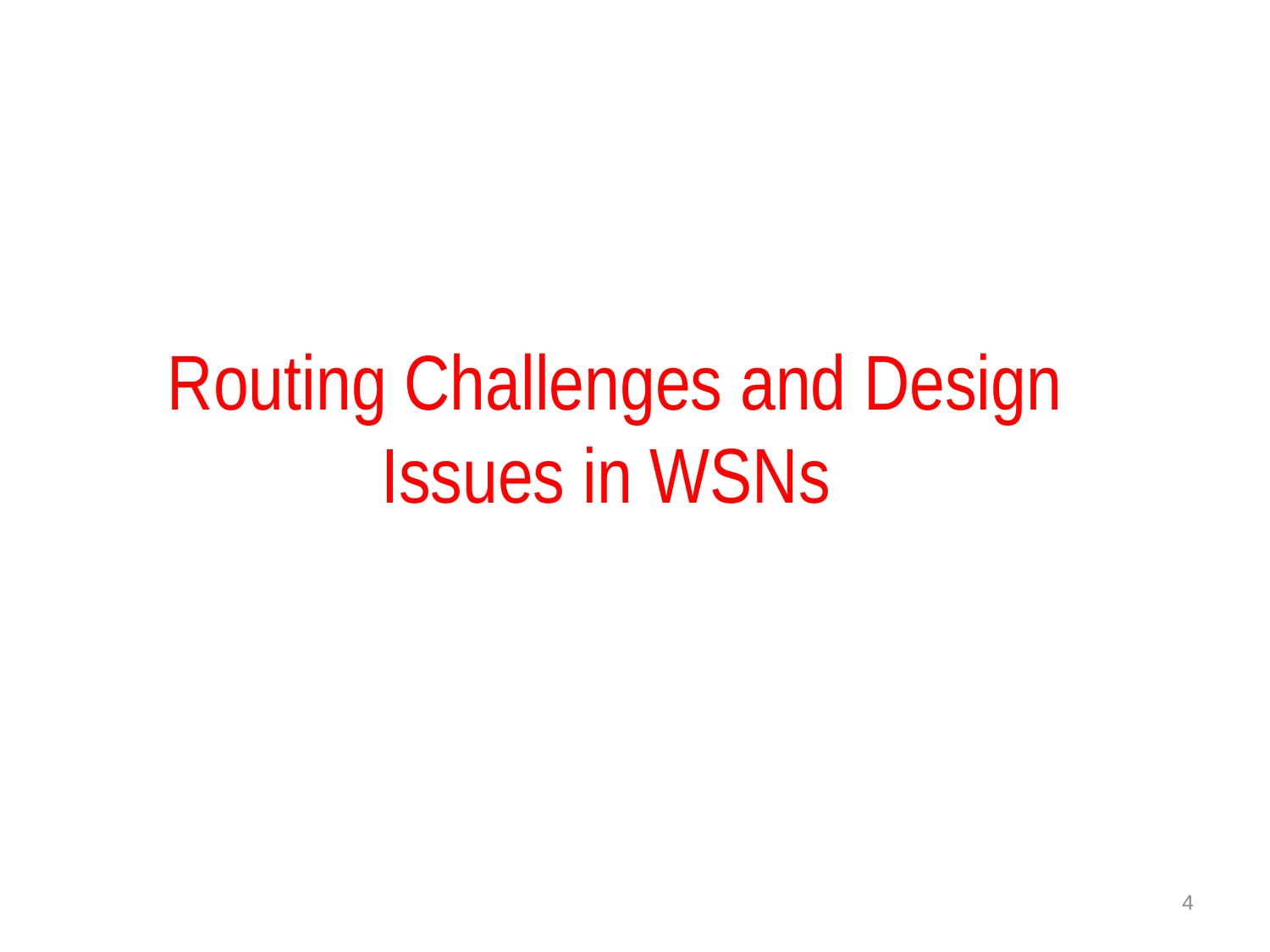

# Routing Challenges and Design Issues in WSNs
4